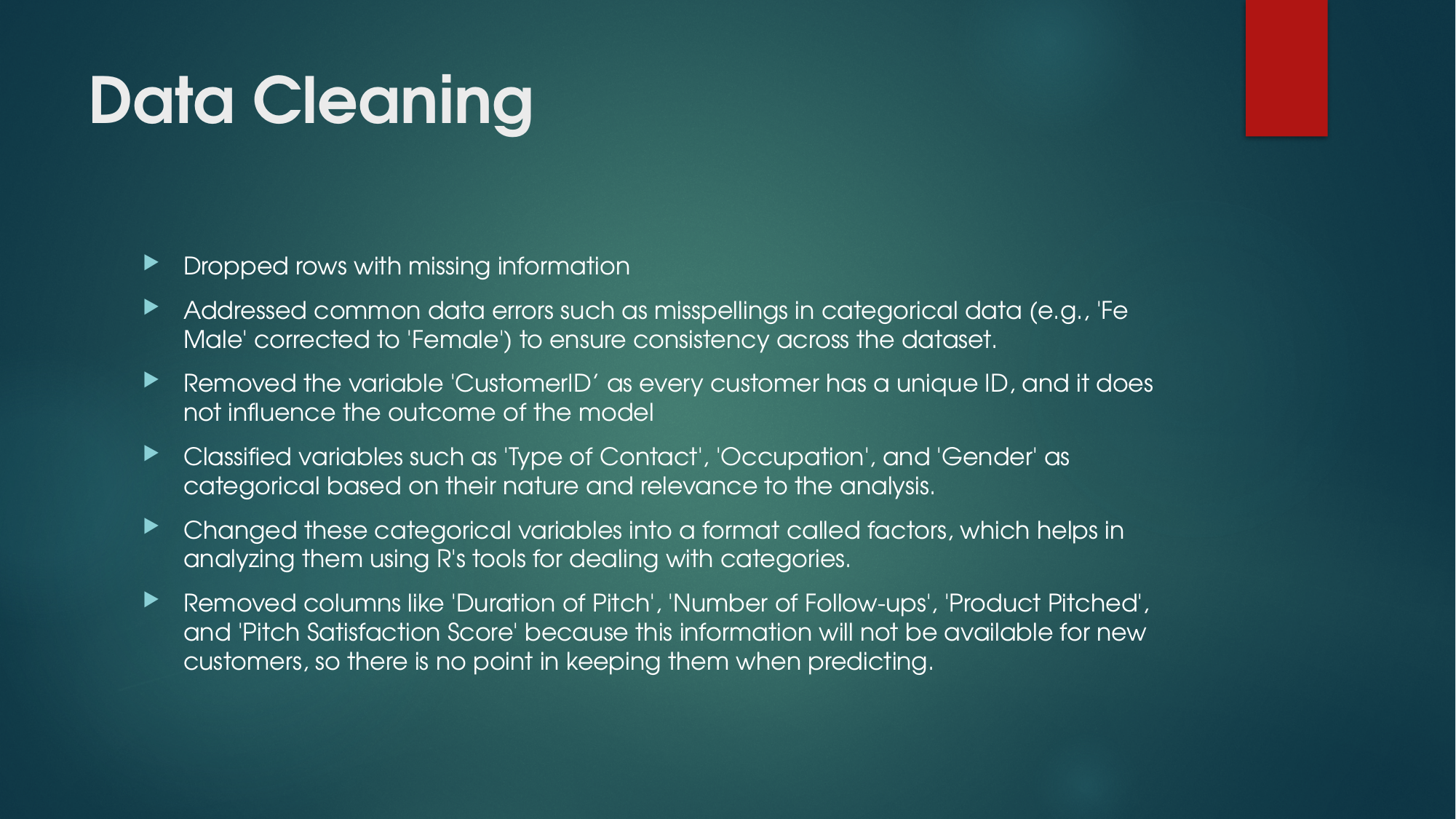

# Data Cleaning
Dropped rows with missing information
Addressed common data errors such as misspellings in categorical data (e.g., 'Fe Male' corrected to 'Female') to ensure consistency across the dataset.
Removed the variable 'CustomerID’ as every customer has a unique ID, and it does not influence the outcome of the model
Classified variables such as 'Type of Contact', 'Occupation', and 'Gender' as categorical based on their nature and relevance to the analysis.
Changed these categorical variables into a format called factors, which helps in analyzing them using R's tools for dealing with categories.
Removed columns like 'Duration of Pitch', 'Number of Follow-ups', 'Product Pitched', and 'Pitch Satisfaction Score' because this information will not be available for new customers, so there is no point in keeping them when predicting.